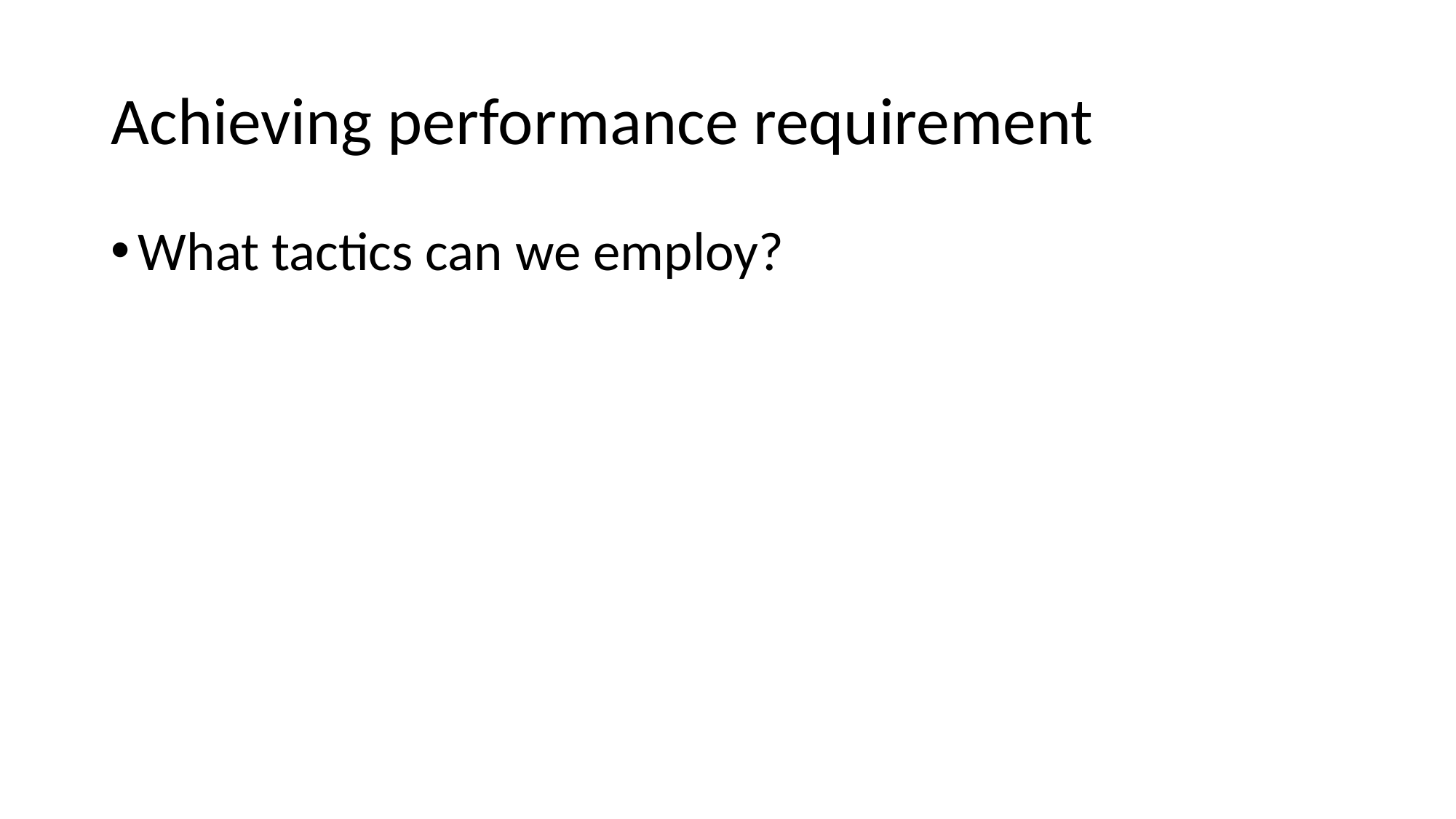

# Achieving performance requirement
What tactics can we employ?